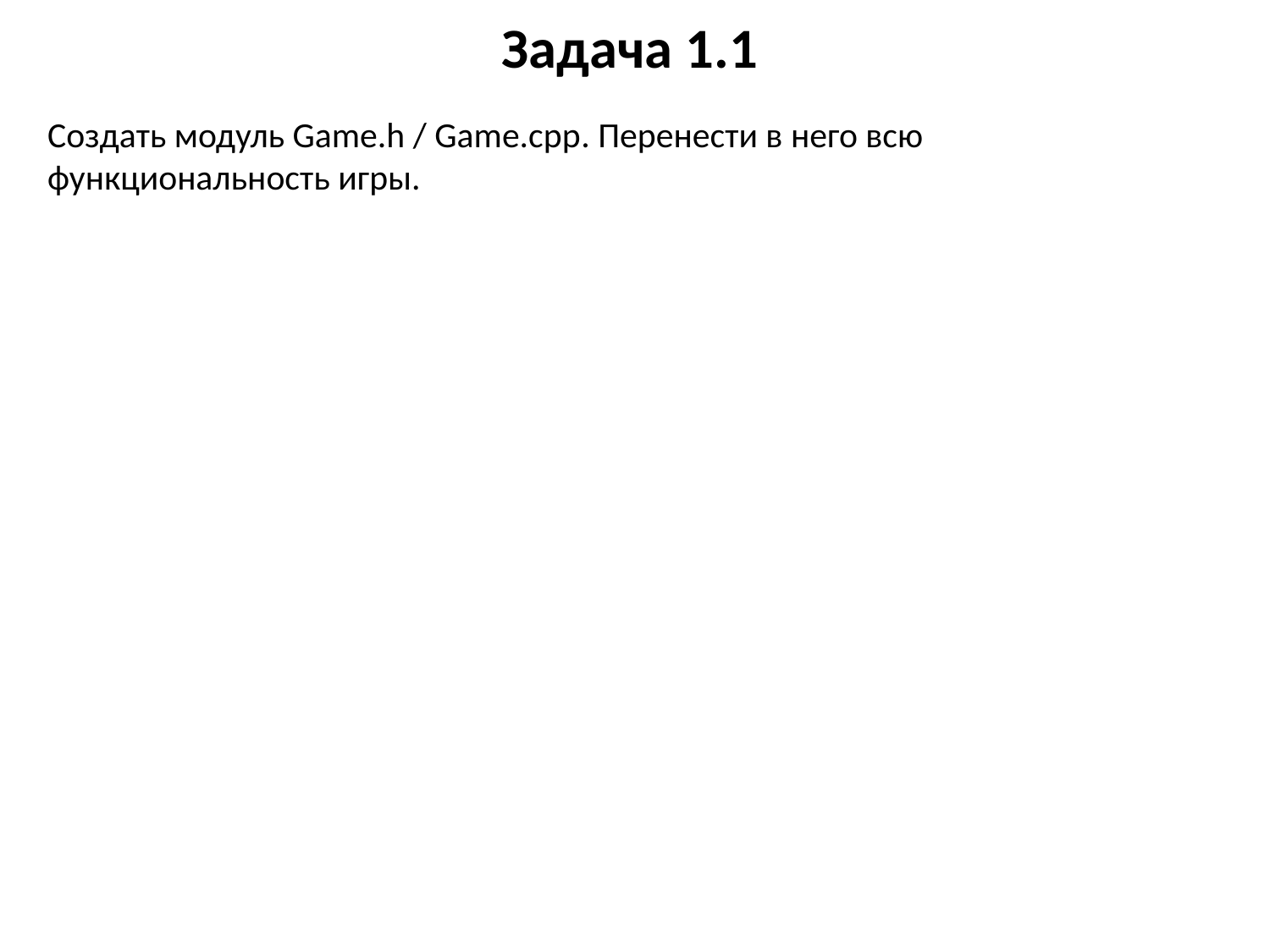

# Задача 1.1
Создать модуль Game.h / Game.cpp. Перенести в него всю функциональность игры.